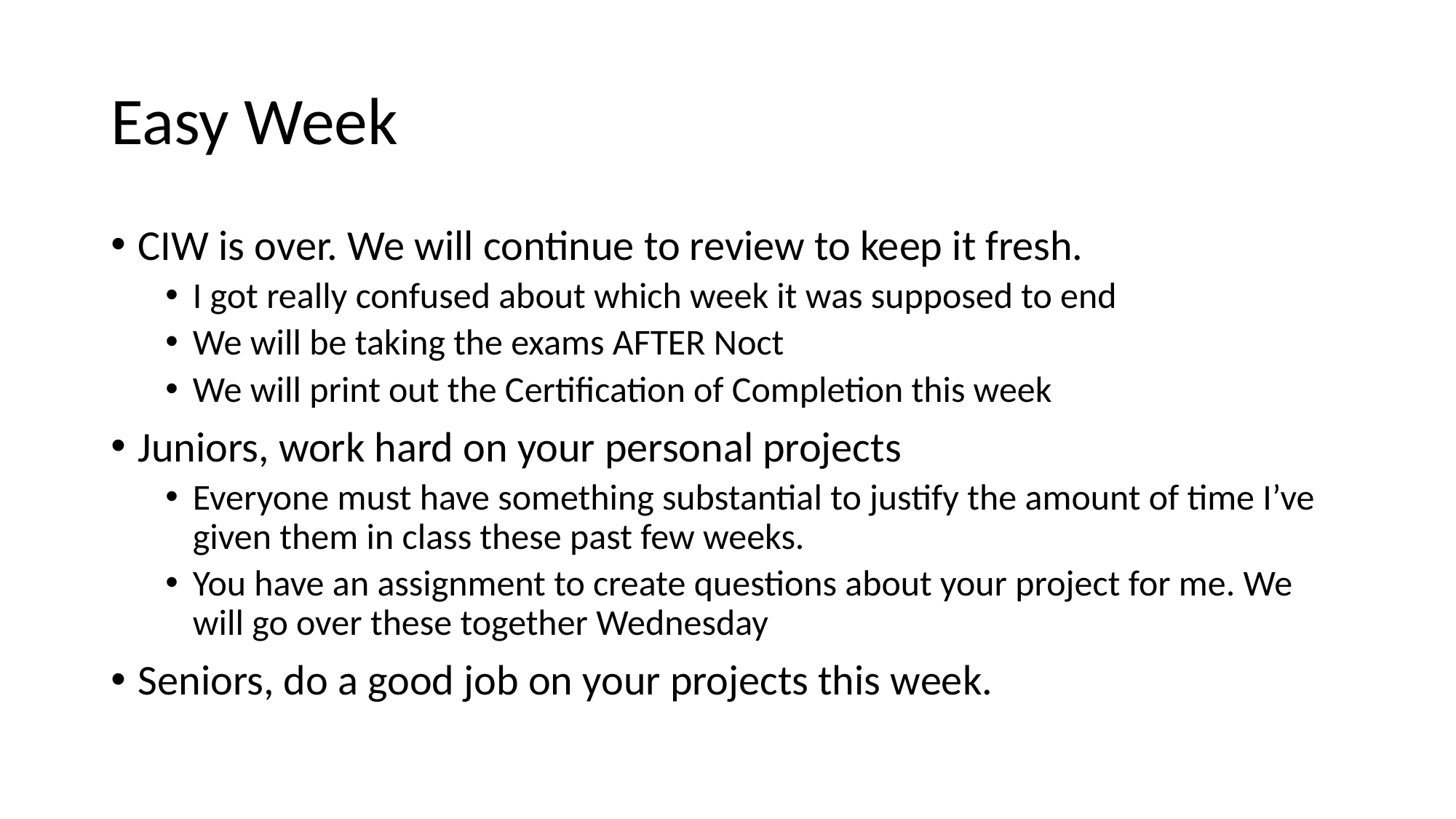

# Easy Week
CIW is over. We will continue to review to keep it fresh.
I got really confused about which week it was supposed to end
We will be taking the exams AFTER Noct
We will print out the Certification of Completion this week
Juniors, work hard on your personal projects
Everyone must have something substantial to justify the amount of time I’ve given them in class these past few weeks.
You have an assignment to create questions about your project for me. We will go over these together Wednesday
Seniors, do a good job on your projects this week.